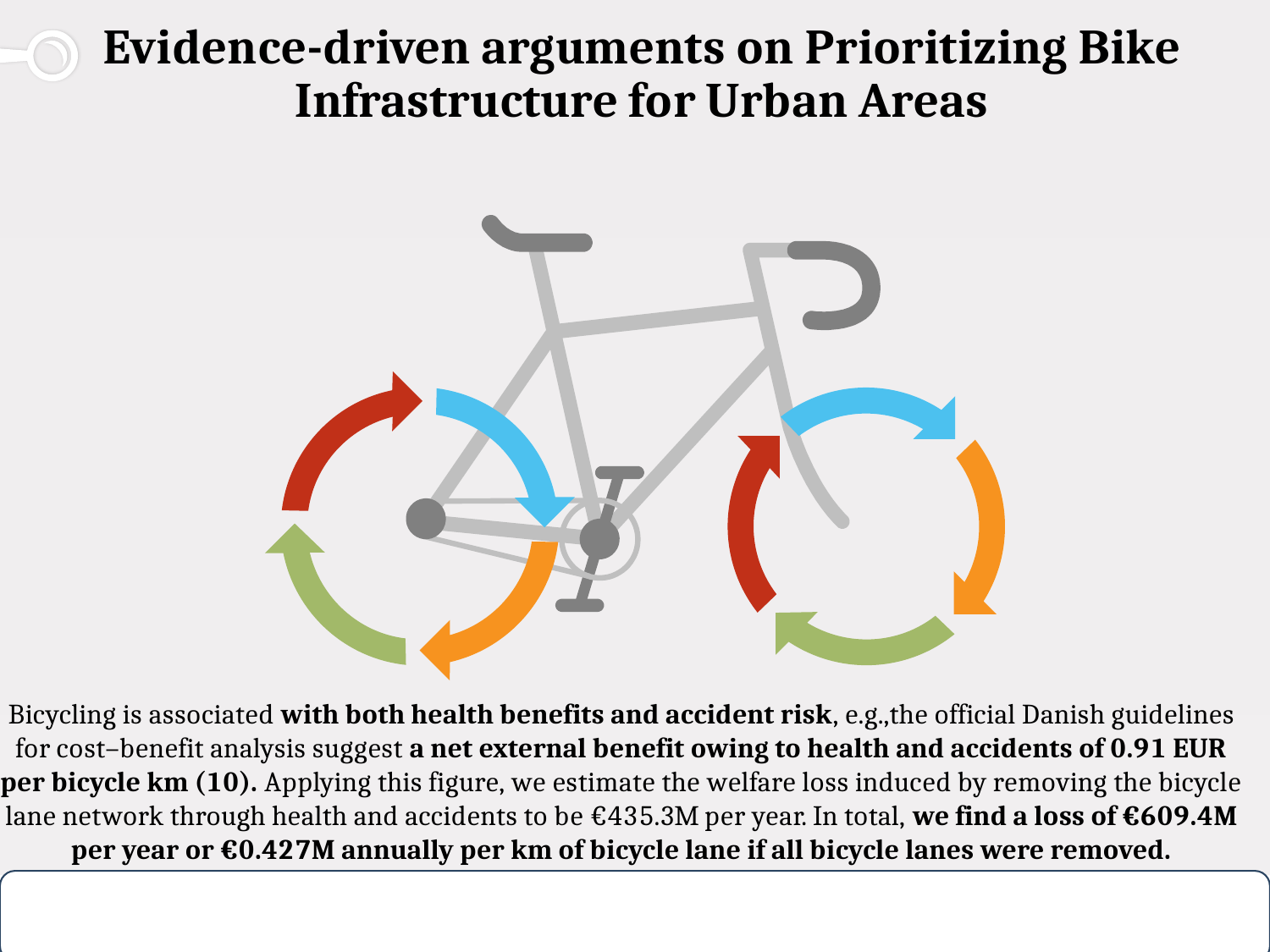

# Evidence-driven arguments on Prioritizing Bike Infrastructure for Urban Areas

Bicycling is associated with both health benefits and accident risk, e.g.,the official Danish guidelines for cost–benefit analysis suggest a net external benefit owing to health and accidents of 0.91 EUR per bicycle km (10). Applying this figure, we estimate the welfare loss induced by removing the bicycle lane network through health and accidents to be €435.3M per year. In total, we find a loss of €609.4M per year or €0.427M annually per km of bicycle lane if all bicycle lanes were removed.